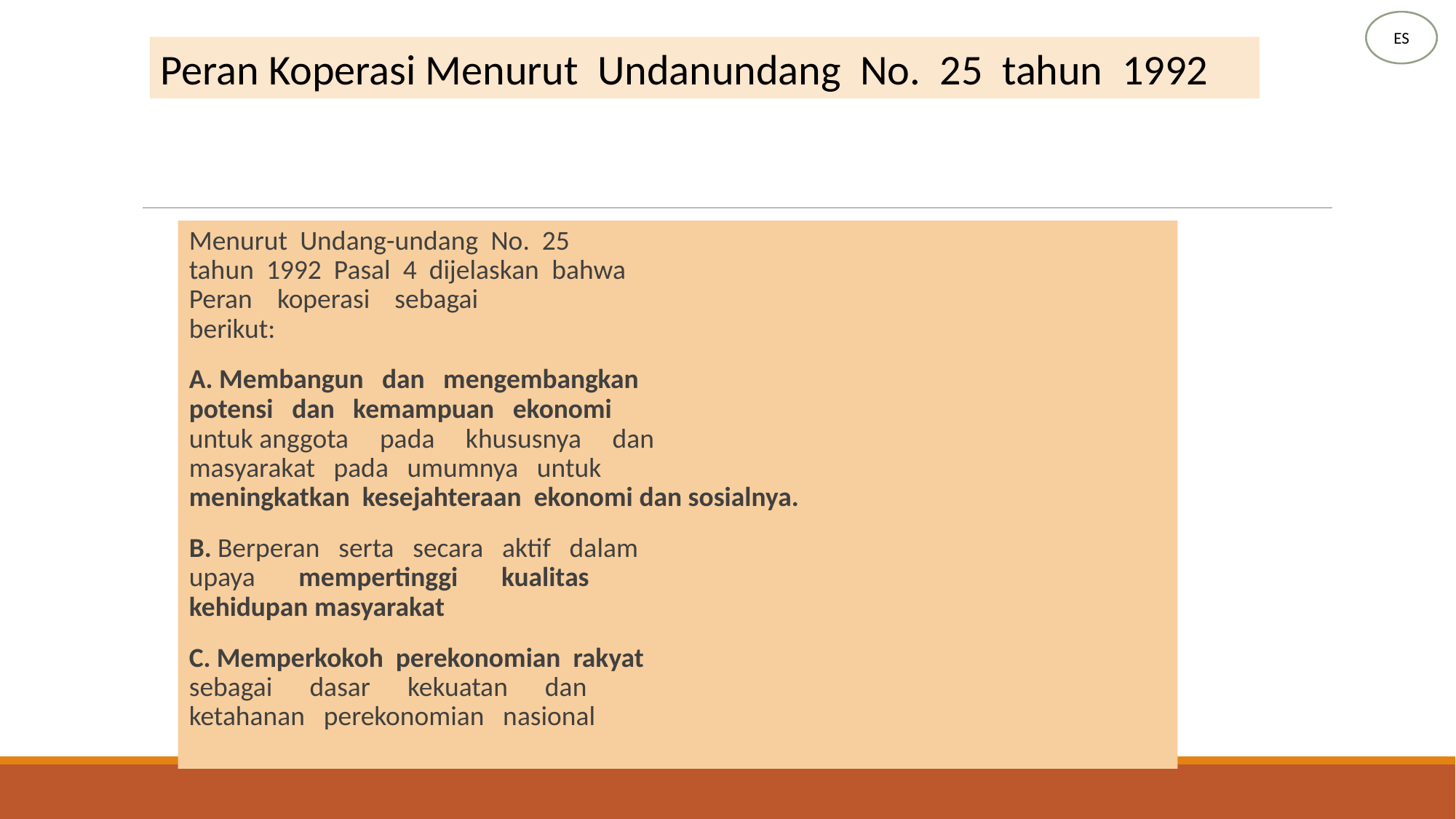

ES
Peran Koperasi Menurut  Undanundang  No.  25  tahun  1992
Menurut  Undang-undang  No.  25  
tahun  1992  Pasal  4  dijelaskan  bahwa  
Peran    koperasi    sebagai  
berikut:
A. Membangun   dan   mengembangkan  
potensi   dan   kemampuan   ekonomi  
untuk anggota     pada     khususnya     dan  
masyarakat   pada   umumnya   untuk  
meningkatkan  kesejahteraan  ekonomi dan sosialnya.
B. Berperan   serta   secara   aktif   dalam  
upaya       mempertinggi       kualitas  
kehidupan masyarakat
C. Memperkokoh  perekonomian  rakyat  
sebagai      dasar      kekuatan      dan  
ketahanan   perekonomian   nasional